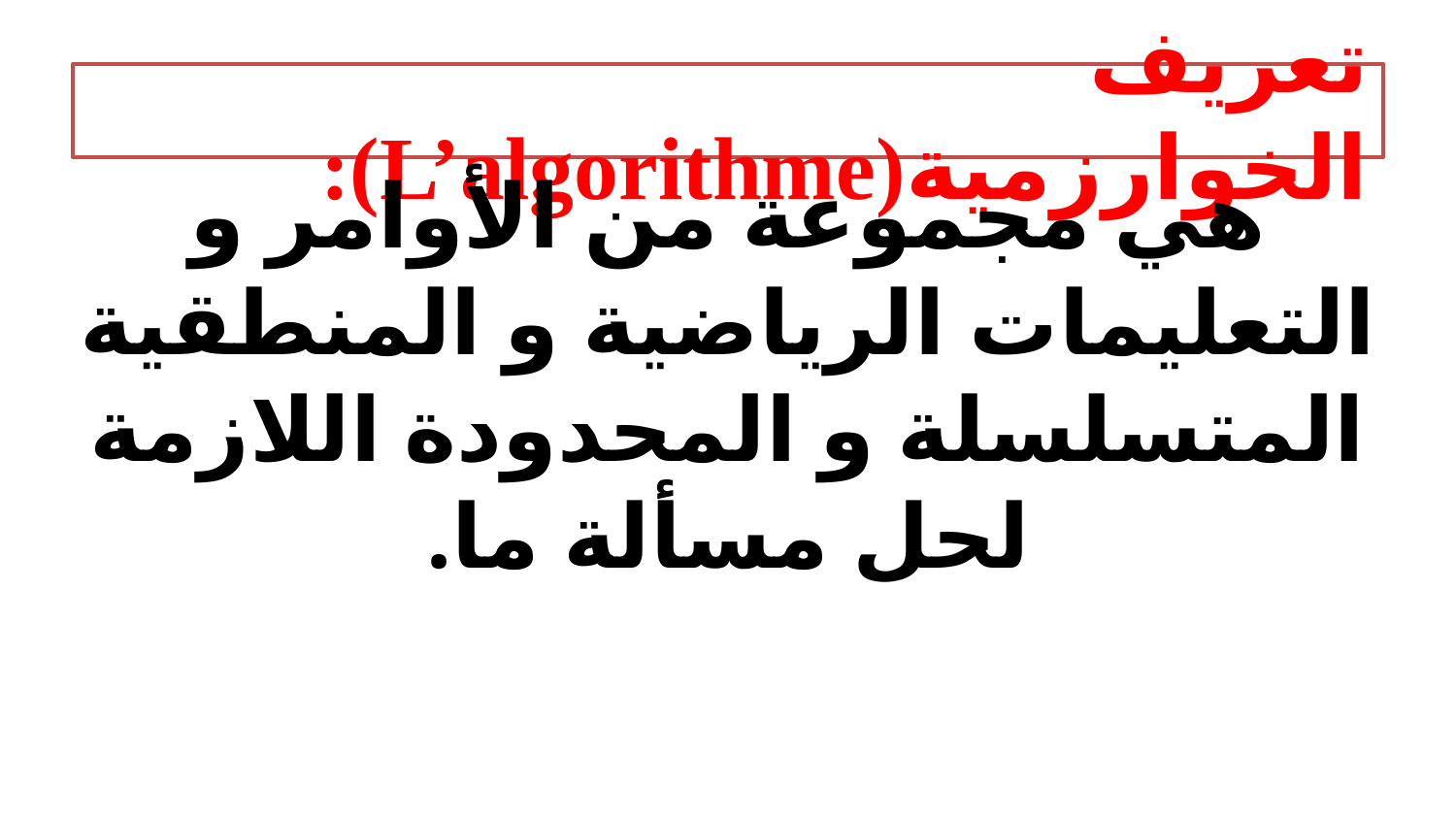

# تعريف الخوارزمية(L’algorithme):
هي مجموعة من الأوامر و التعليمات الرياضية و المنطقية المتسلسلة و المحدودة اللازمة لحل مسألة ما.